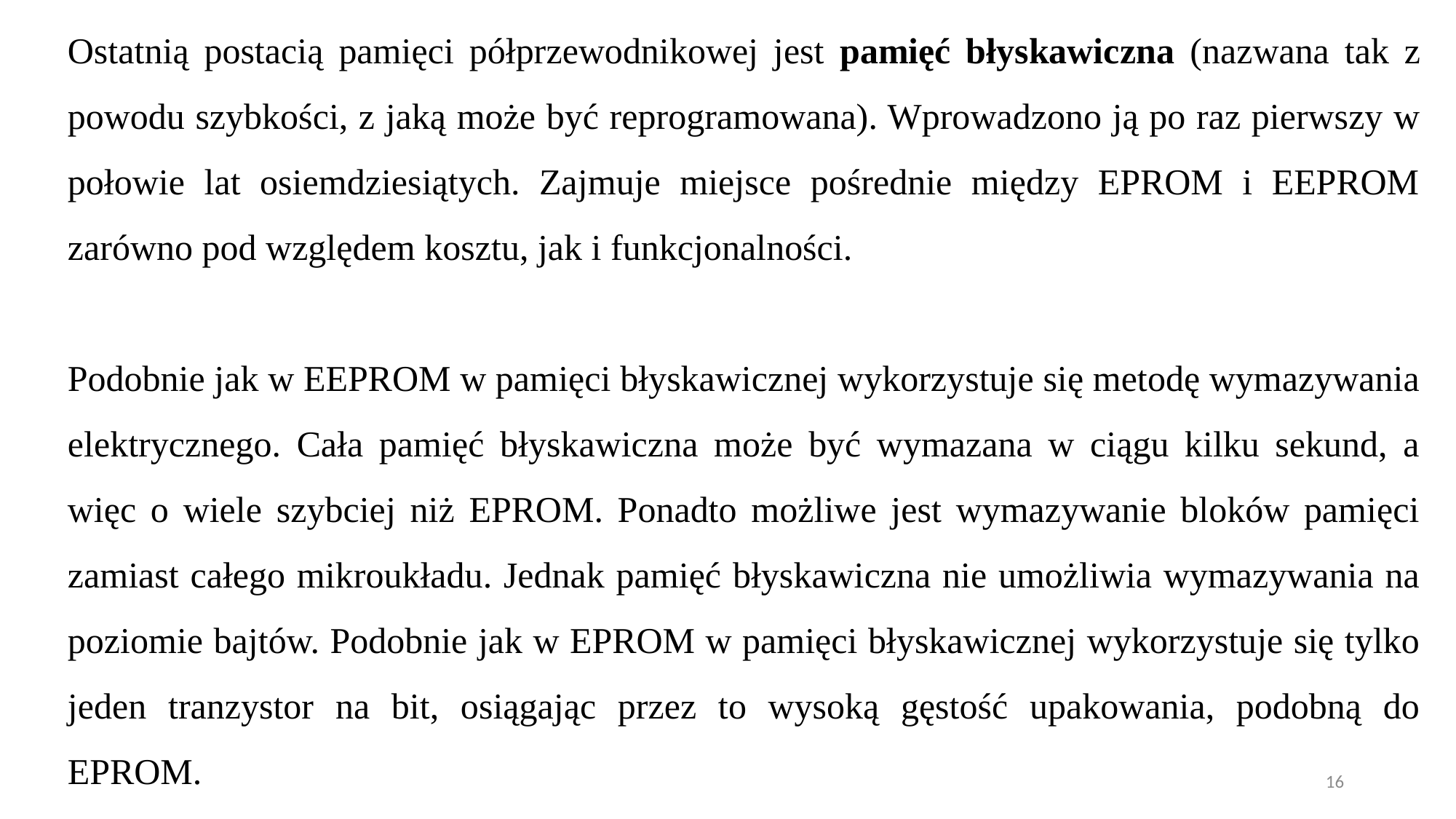

Ostatnią postacią pamięci półprzewodnikowej jest pamięć błyskawiczna (nazwana tak z powodu szybkości, z jaką może być reprogramowana). Wprowadzono ją po raz pierwszy w połowie lat osiemdziesiątych. Zajmuje miejsce pośrednie między EPROM i EEPROM zarówno pod względem kosztu, jak i funkcjonalności.

Podobnie jak w EEPROM w pamięci błyskawicznej wykorzystuje się metodę wymazywania elektrycznego. Cała pamięć błyskawiczna może być wymazana w ciągu kilku sekund, a więc o wiele szybciej niż EPROM. Ponadto możliwe jest wymazywanie bloków pamięci zamiast całego mikroukładu. Jednak pamięć błyskawiczna nie umożliwia wymazywania na poziomie bajtów. Podobnie jak w EPROM w pamięci błyskawicznej wykorzystuje się tylko jeden tranzystor na bit, osiągając przez to wysoką gęstość upakowania, podobną do EPROM.
16